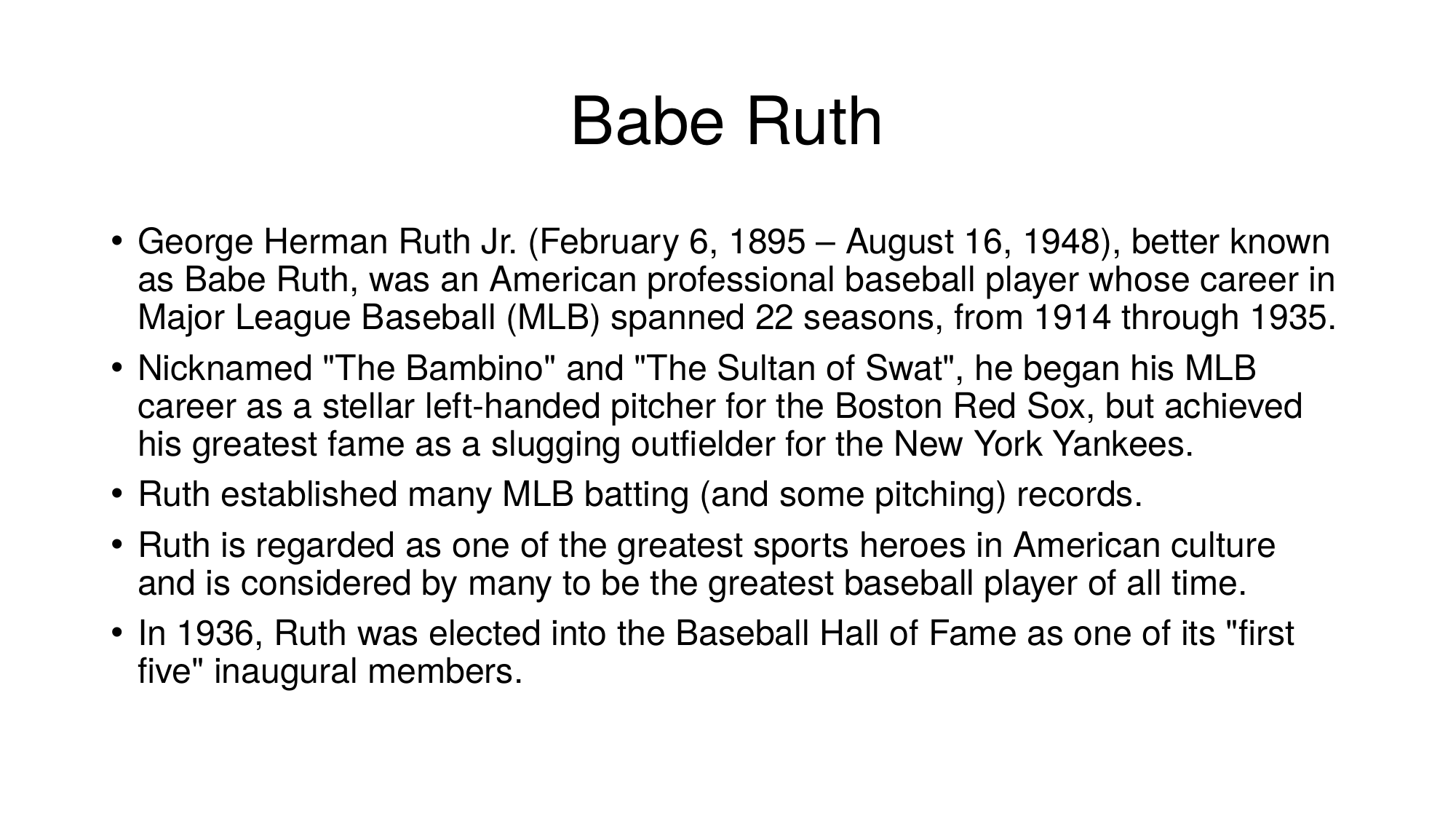

# Babe Ruth
George Herman Ruth Jr. (February 6, 1895 – August 16, 1948), better known as Babe Ruth, was an American professional baseball player whose career in Major League Baseball (MLB) spanned 22 seasons, from 1914 through 1935.
Nicknamed "The Bambino" and "The Sultan of Swat", he began his MLB career as a stellar left-handed pitcher for the Boston Red Sox, but achieved his greatest fame as a slugging outfielder for the New York Yankees.
Ruth established many MLB batting (and some pitching) records.
Ruth is regarded as one of the greatest sports heroes in American culture and is considered by many to be the greatest baseball player of all time.
In 1936, Ruth was elected into the Baseball Hall of Fame as one of its "first five" inaugural members.